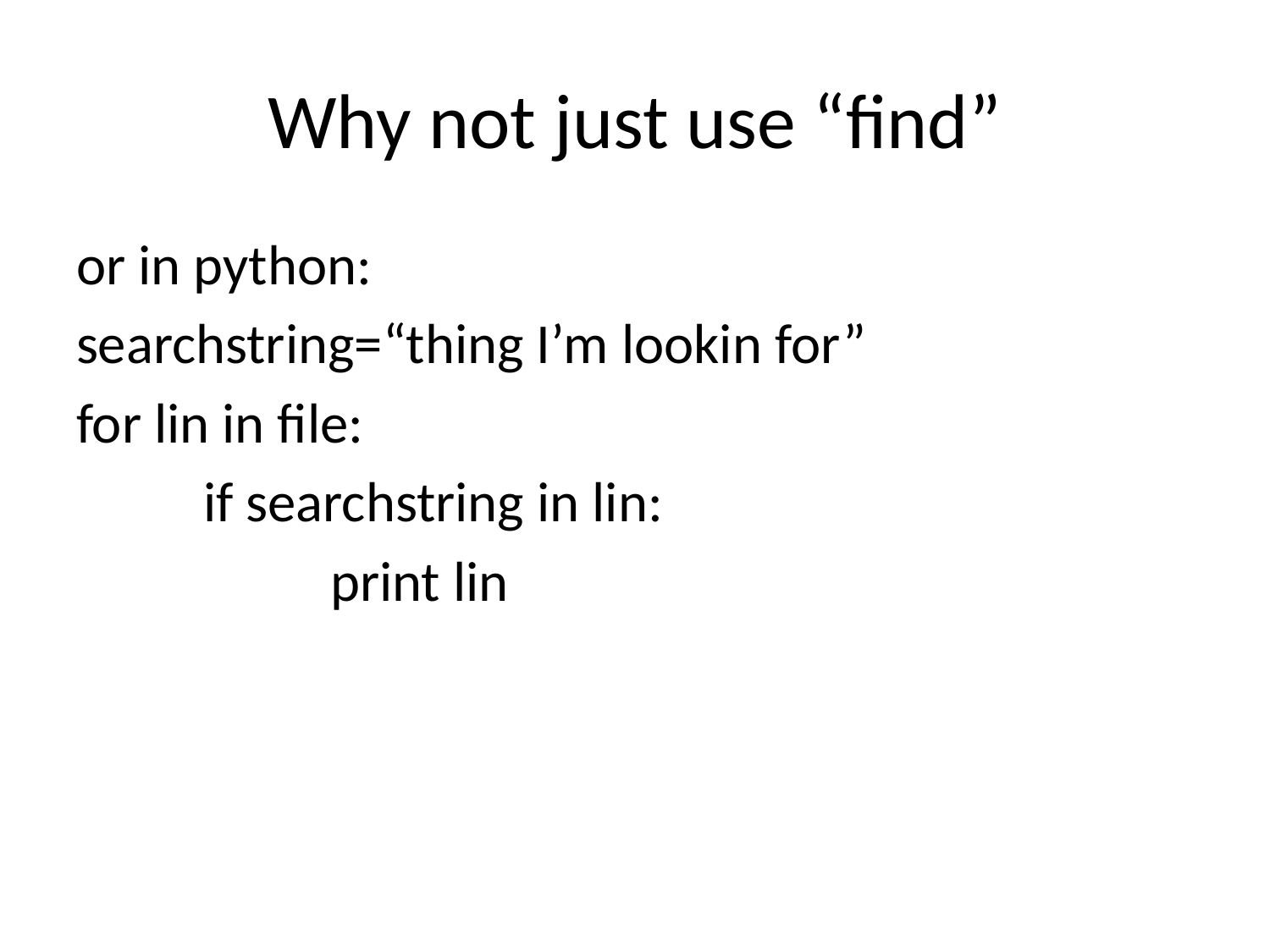

# Why not just use “find”
or in python:
searchstring=“thing I’m lookin for”
for lin in file:
	if searchstring in lin:
		print lin